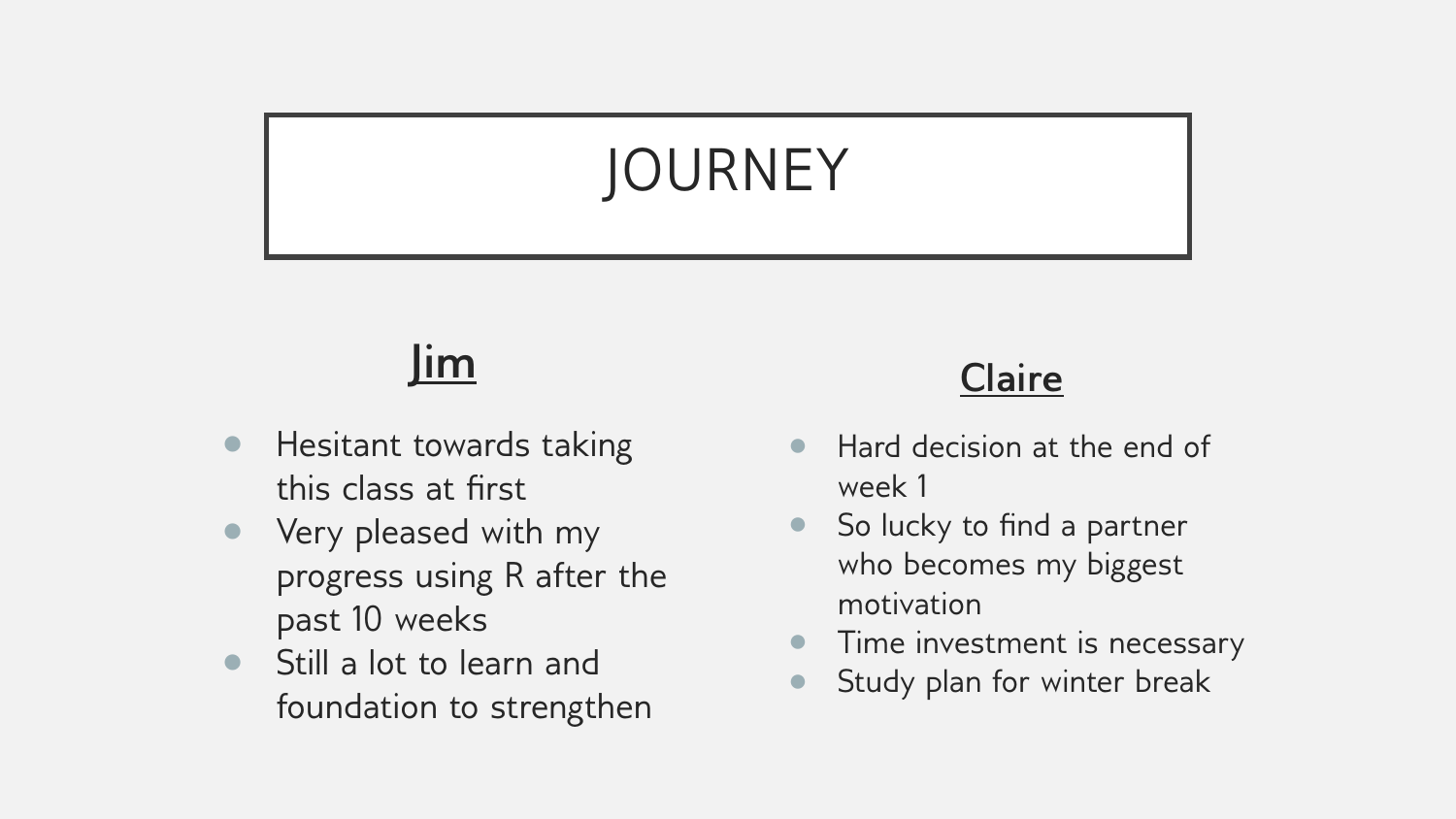

# Journey
Jim
Hesitant towards taking this class at first
Very pleased with my progress using R after the past 10 weeks
Still a lot to learn and foundation to strengthen
Claire
Hard decision at the end of week 1
So lucky to find a partner who becomes my biggest motivation
Time investment is necessary
Study plan for winter break